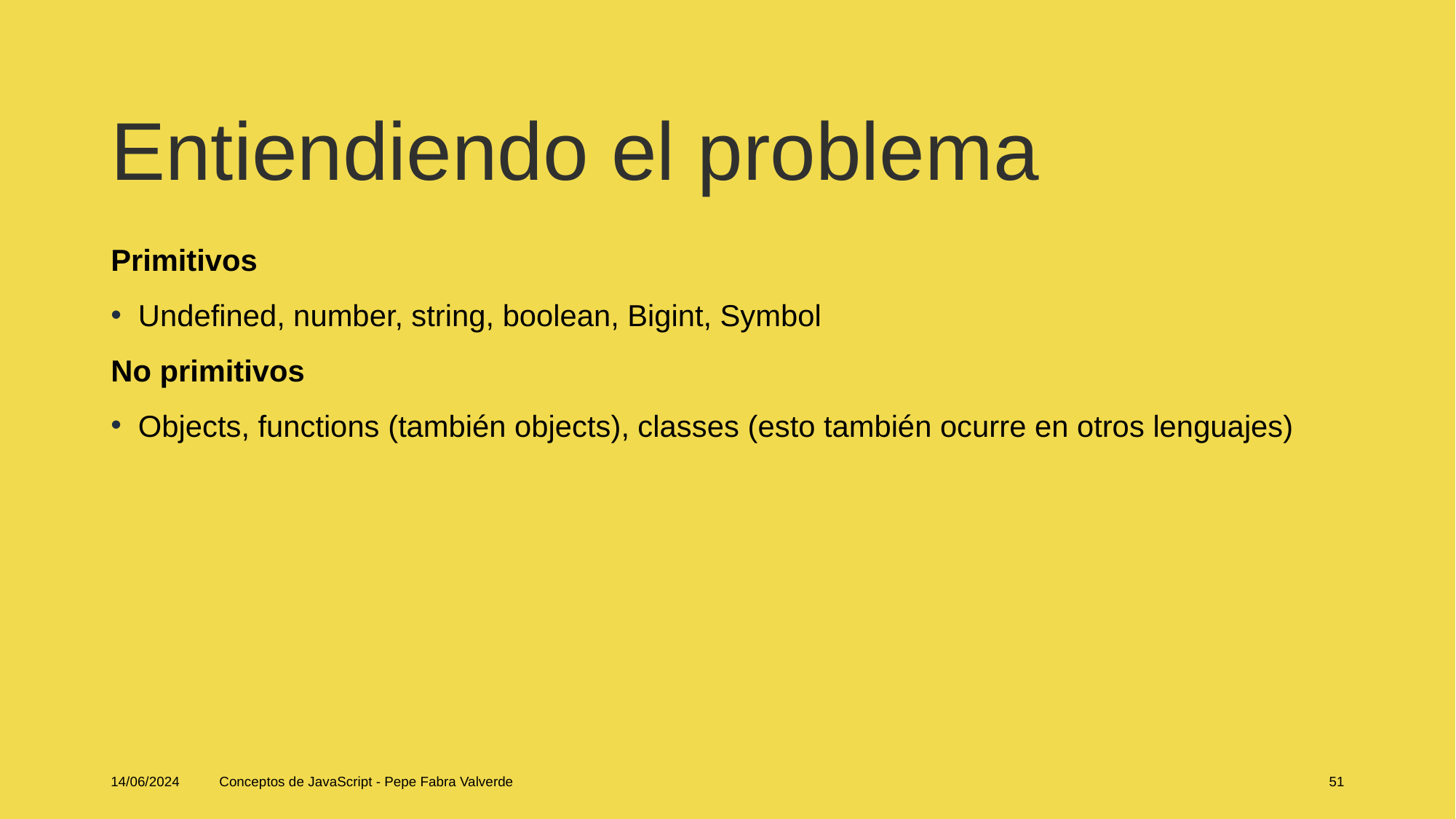

# Entiendiendo el problema
Primitivos
Undefined, number, string, boolean, Bigint, Symbol
No primitivos
Objects, functions (también objects), classes (esto también ocurre en otros lenguajes)
14/06/2024
Conceptos de JavaScript - Pepe Fabra Valverde
51